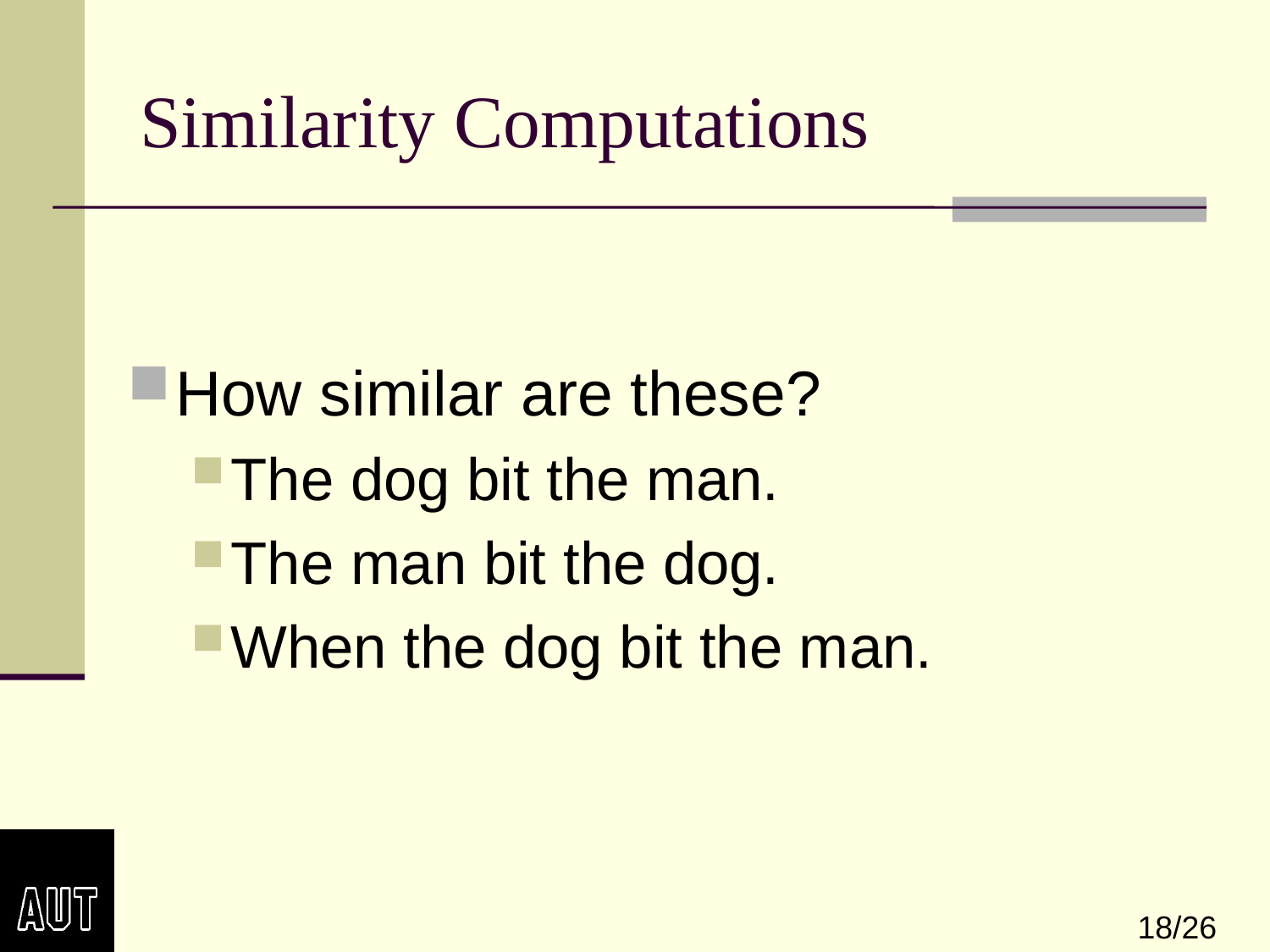

# Similarity Computations
How similar are these?
The dog bit the man.
The man bit the dog.
When the dog bit the man.